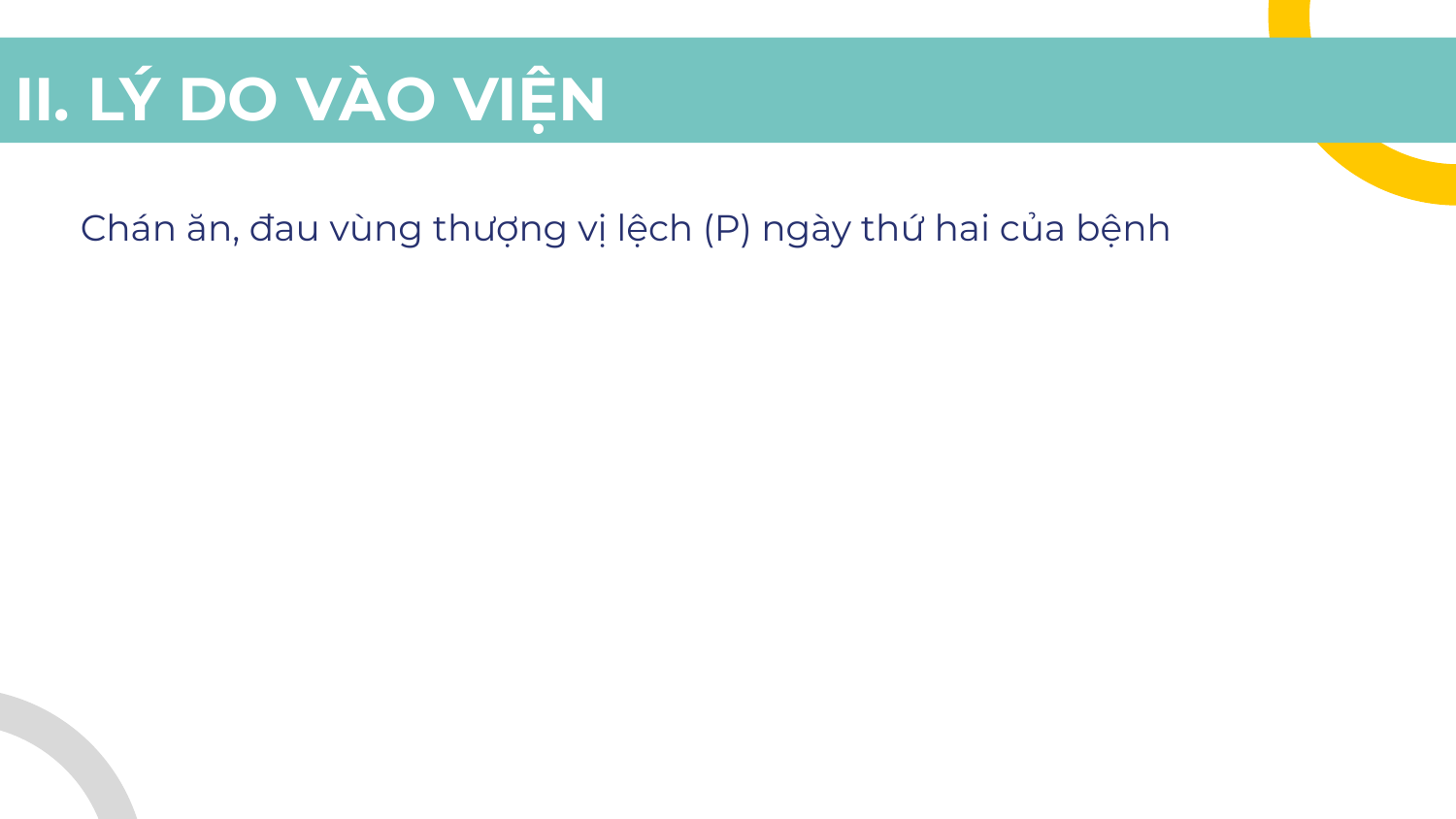

# II. LÝ DO VÀO VIỆN
Chán ăn, đau vùng thượng vị lệch (P) ngày thứ hai của bệnh